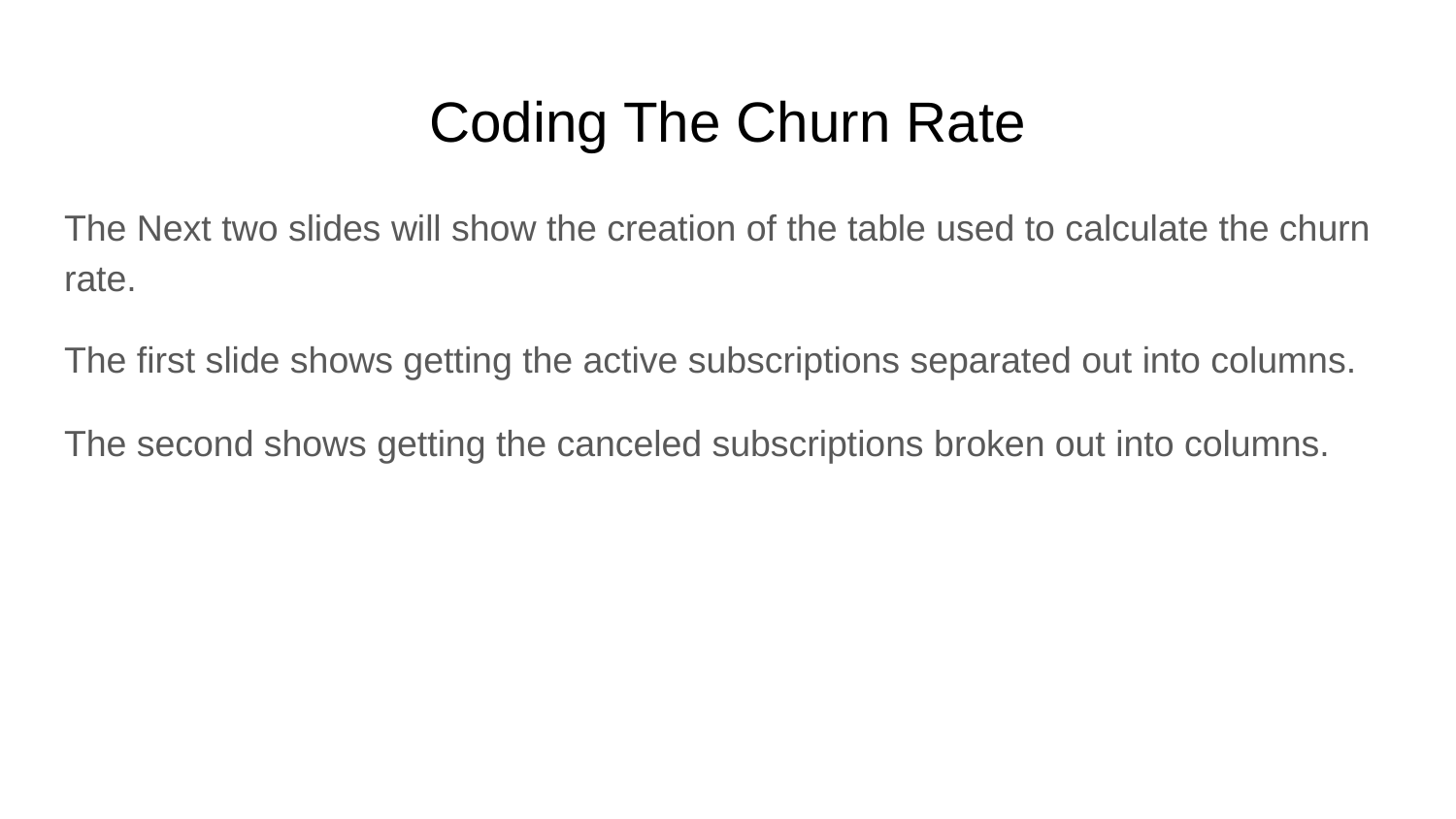

# Coding The Churn Rate
The Next two slides will show the creation of the table used to calculate the churn rate.
The first slide shows getting the active subscriptions separated out into columns.
The second shows getting the canceled subscriptions broken out into columns.